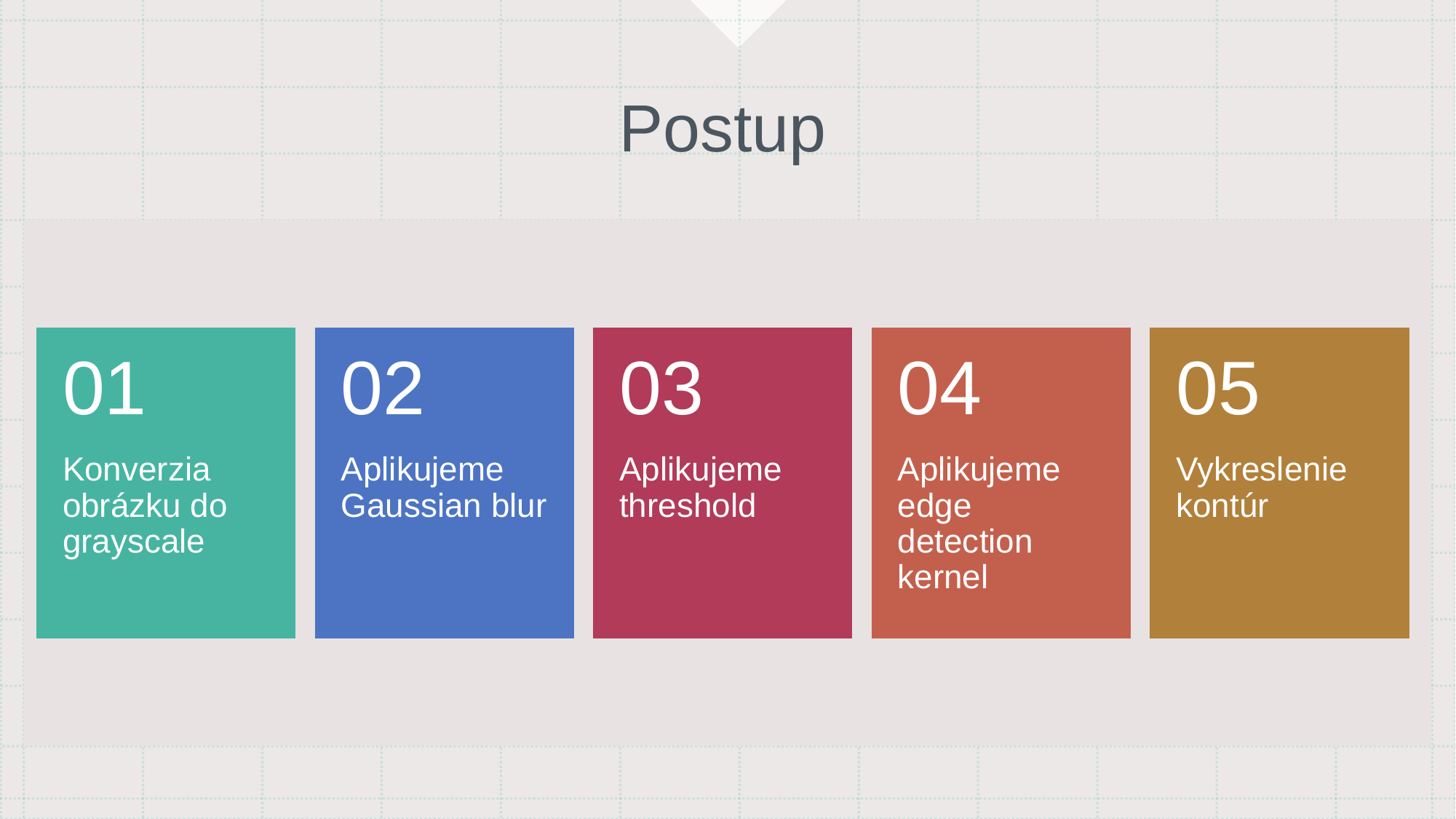

# Postup

Konverzia obrázku do grayscale
01
Aplikujeme Gaussian blur
02
Aplikujeme threshold
03
Aplikujeme edge detection kernel
04
Vykreslenie kontúr
05